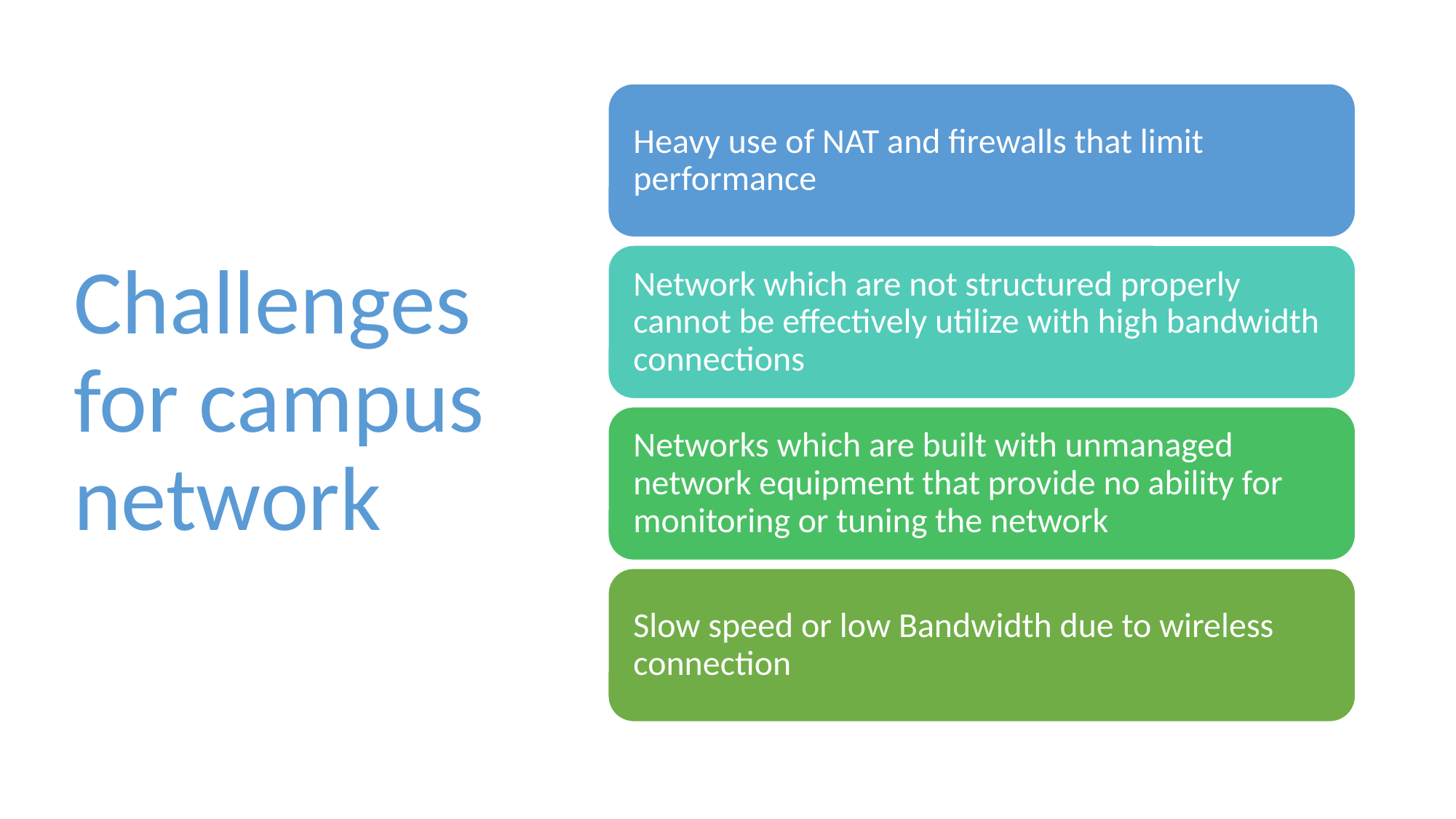

# Challenges for campus network
Heavy use of NAT and firewalls that limit performance
Network which are not structured properly cannot be effectively utilize with high bandwidth connections
Networks which are built with unmanaged network equipment that provide no ability for monitoring or tuning the network
Slow speed or low Bandwidth due to wireless connection